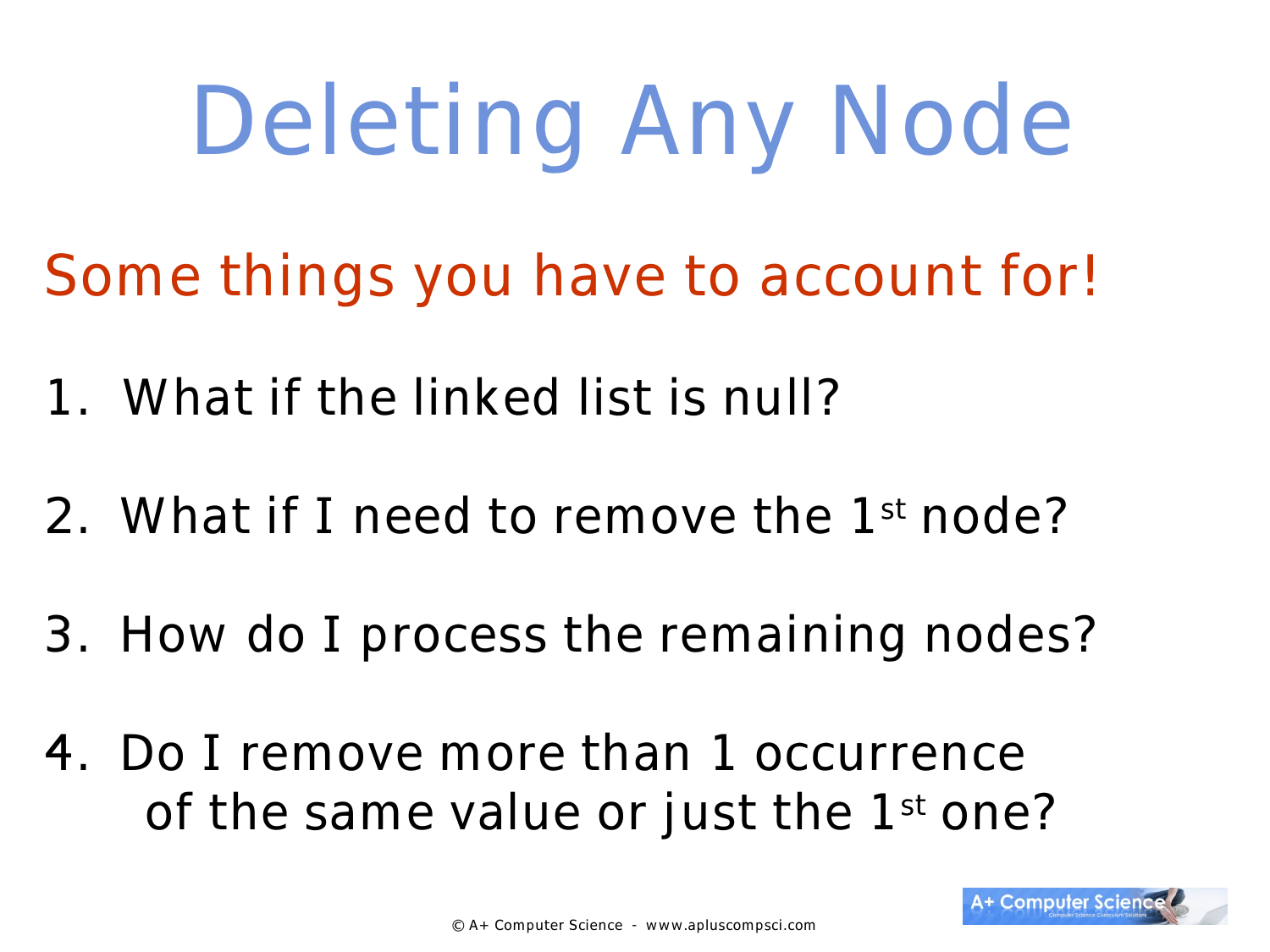

Deleting Any Node
Some things you have to account for!

 What if the linked list is null?

2.  What if I need to remove the 1st node?

3.  How do I process the remaining nodes?

4.  Do I remove more than 1 occurrence
       of the same value or just the 1st one?

© A+ Computer Science  -  www.apluscompsci.com